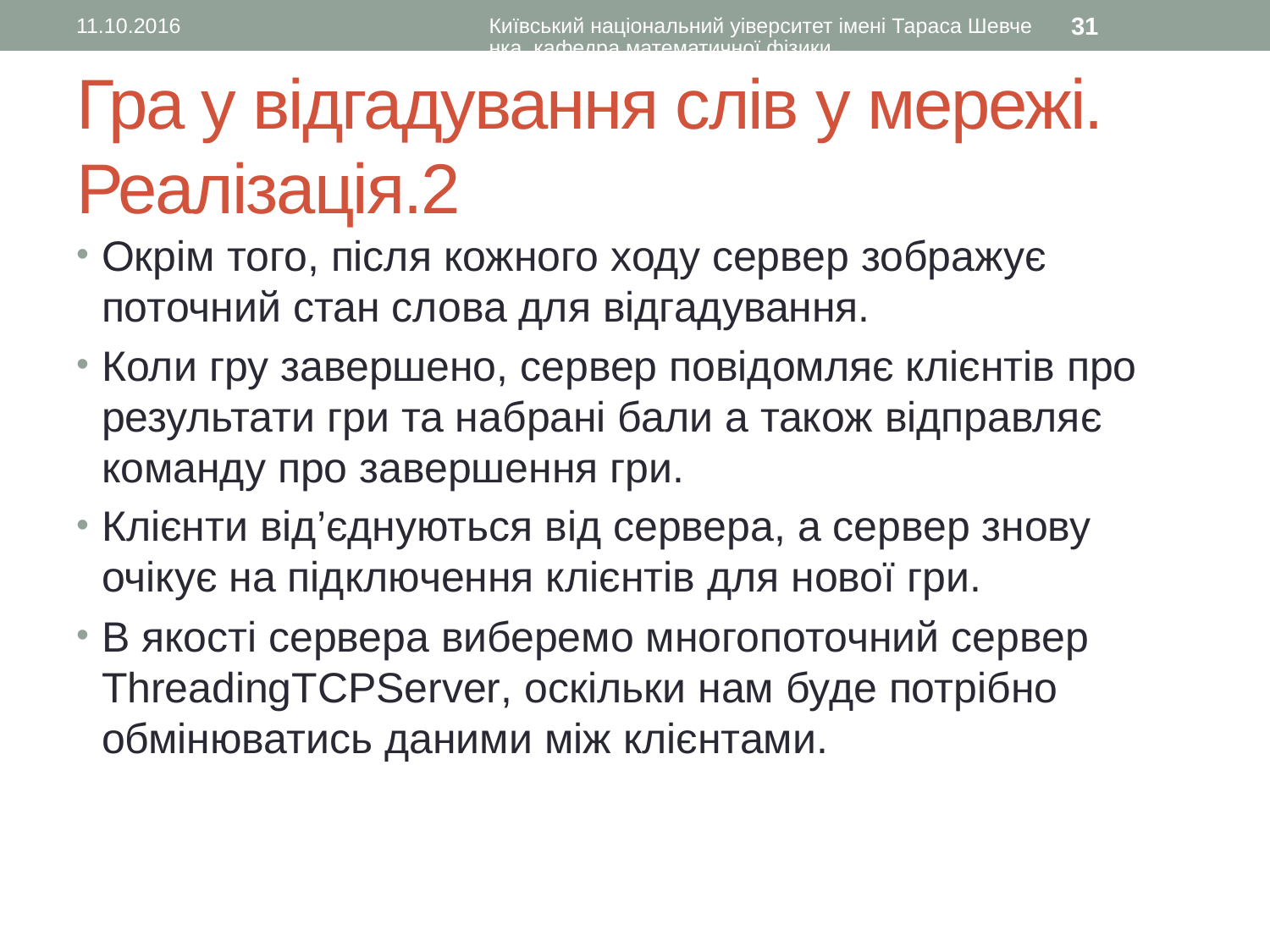

11.10.2016
Київський національний уіверситет імені Тараса Шевченка, кафедра математичної фізики
31
# Гра у відгадування слів у мережі. Реалізація.2
Окрім того, після кожного ходу сервер зображує поточний стан слова для відгадування.
Коли гру завершено, сервер повідомляє клієнтів про результати гри та набрані бали а також відправляє команду про завершення гри.
Клієнти від’єднуються від сервера, а сервер знову очікує на підключення клієнтів для нової гри.
В якості сервера виберемо многопоточний сервер ThreadingTCPServer, оскільки нам буде потрібно обмінюватись даними між клієнтами.